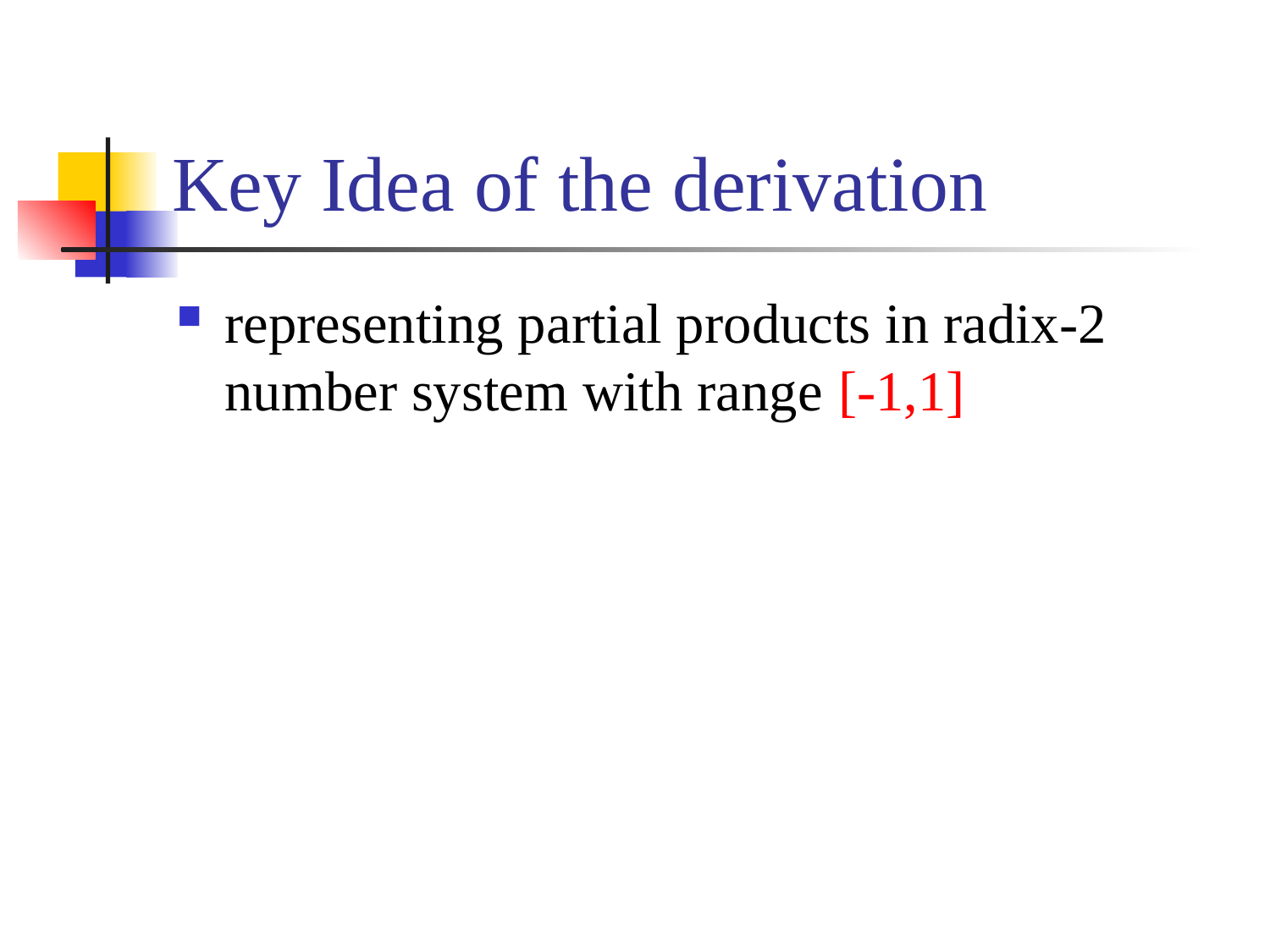

# Key Idea of the derivation
representing partial products in radix-2 number system with range [-1,1]